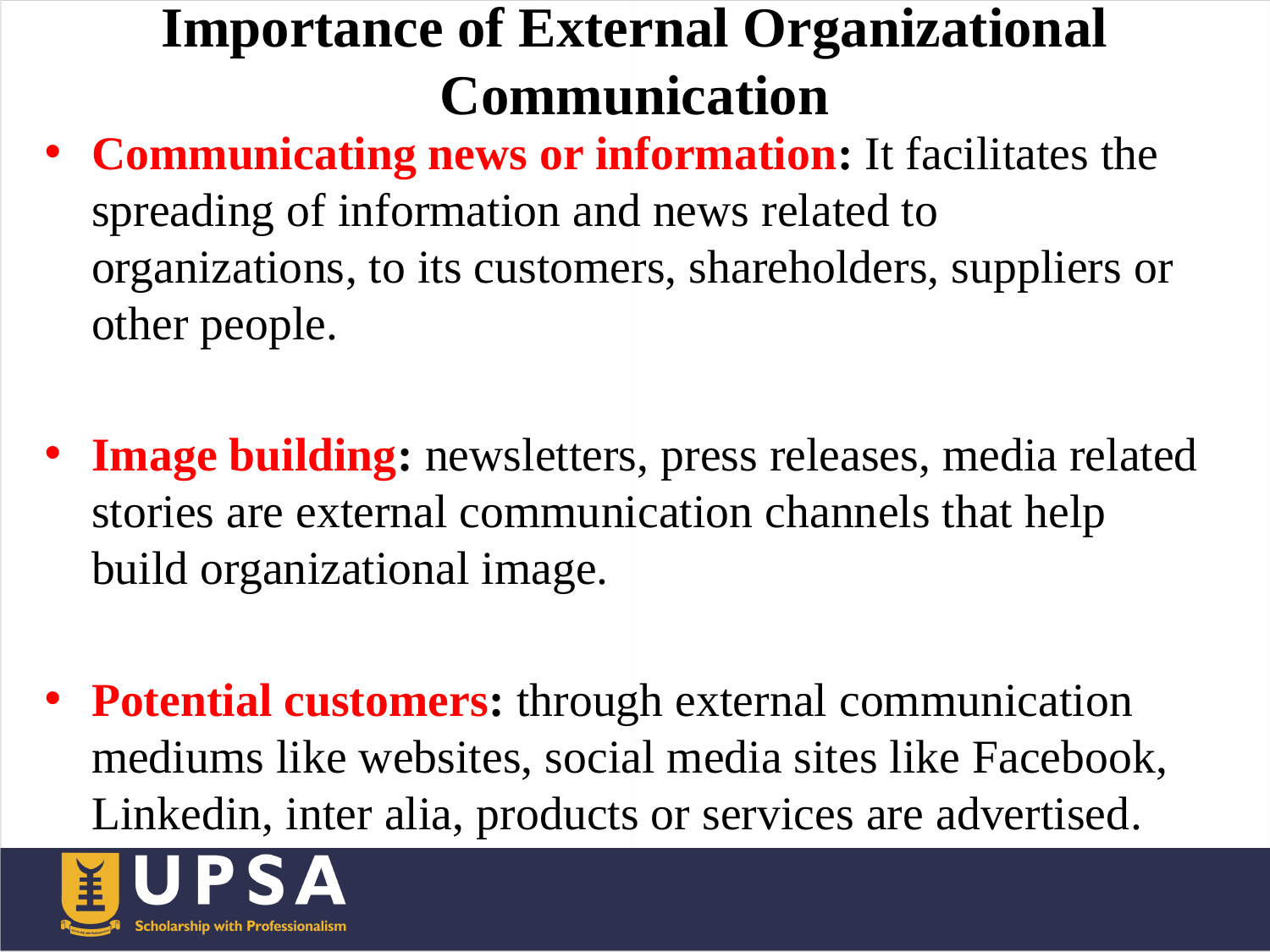

# Importance of External Organizational Communication
Communicating news or information: It facilitates the spreading of information and news related to organizations, to its customers, shareholders, suppliers or other people.

Image building: newsletters, press releases, media related stories are external communication channels that help build organizational image.

Potential customers: through external communication mediums like websites, social media sites like Facebook, Linkedin, inter alia, products or services are advertised.